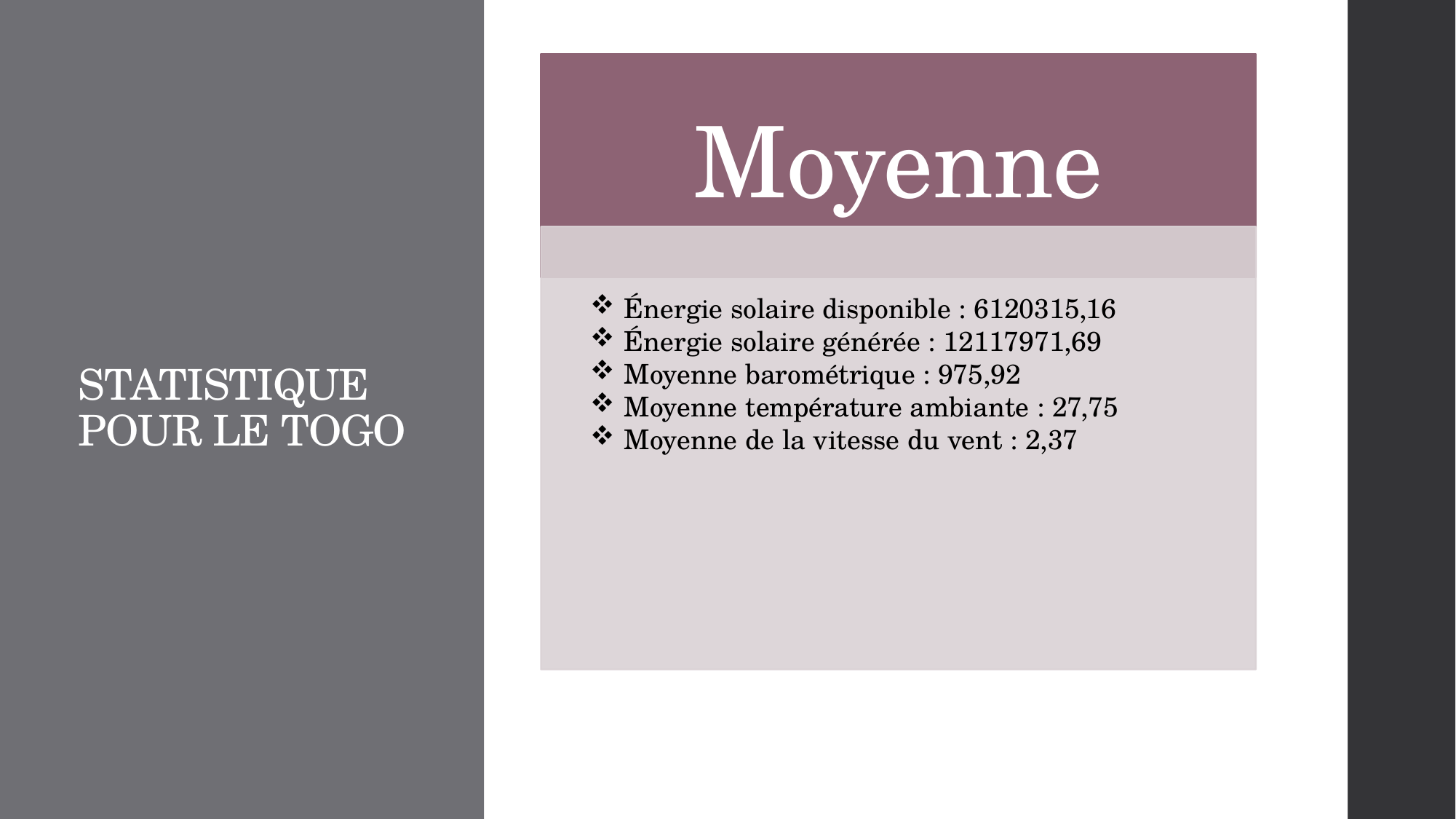

Moyenne
# STATISTIQUE POUR LE TOGO
Énergie solaire disponible : 6120315,16
Énergie solaire générée : 12117971,69
Moyenne barométrique : 975,92
Moyenne température ambiante : 27,75
Moyenne de la vitesse du vent : 2,37